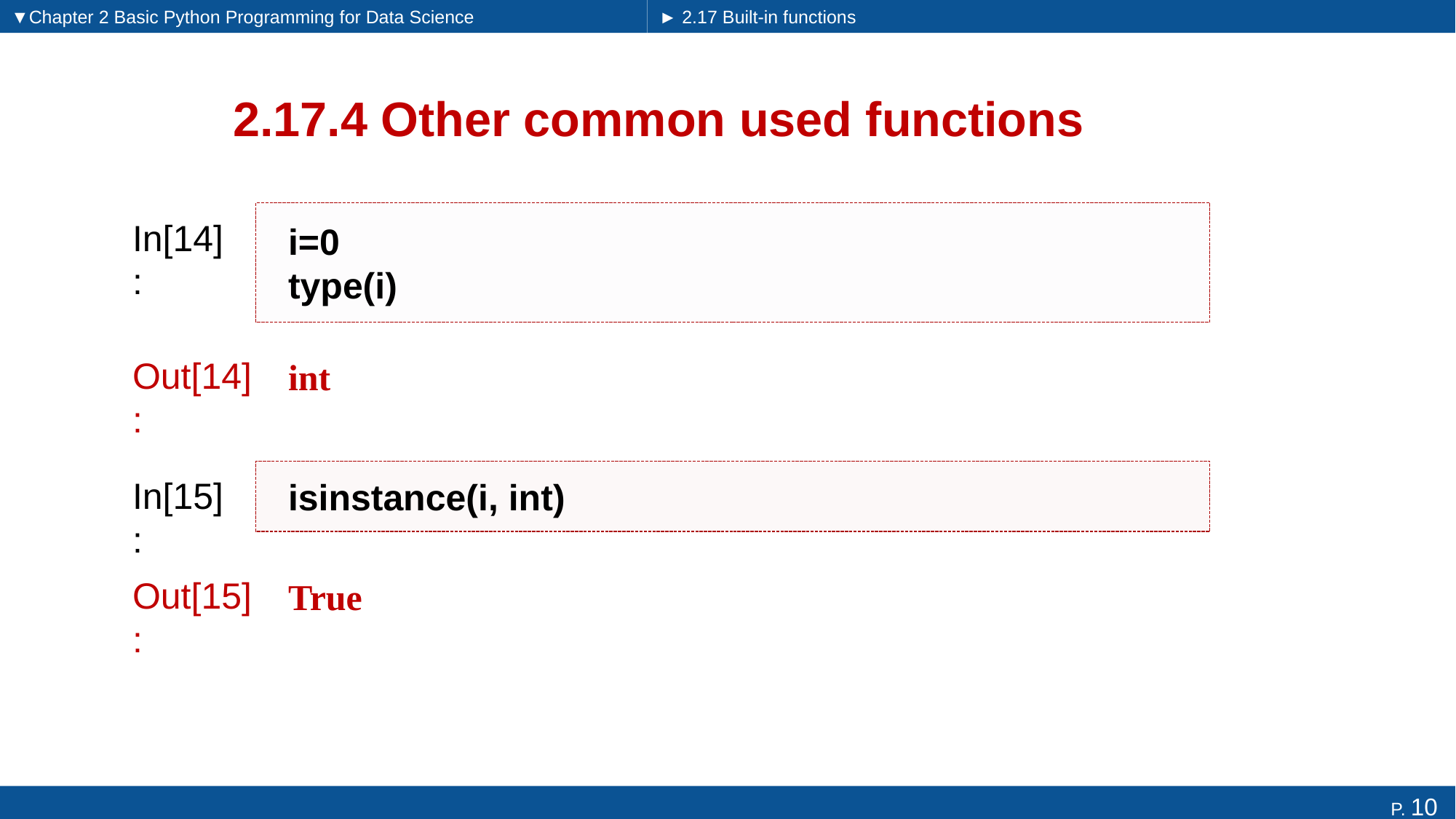

▼Chapter 2 Basic Python Programming for Data Science
► 2.17 Built-in functions
# 2.17.4 Other common used functions
i=0
type(i)
In[14]:
int
Out[14]:
isinstance(i, int)
In[15]:
True
Out[15]: